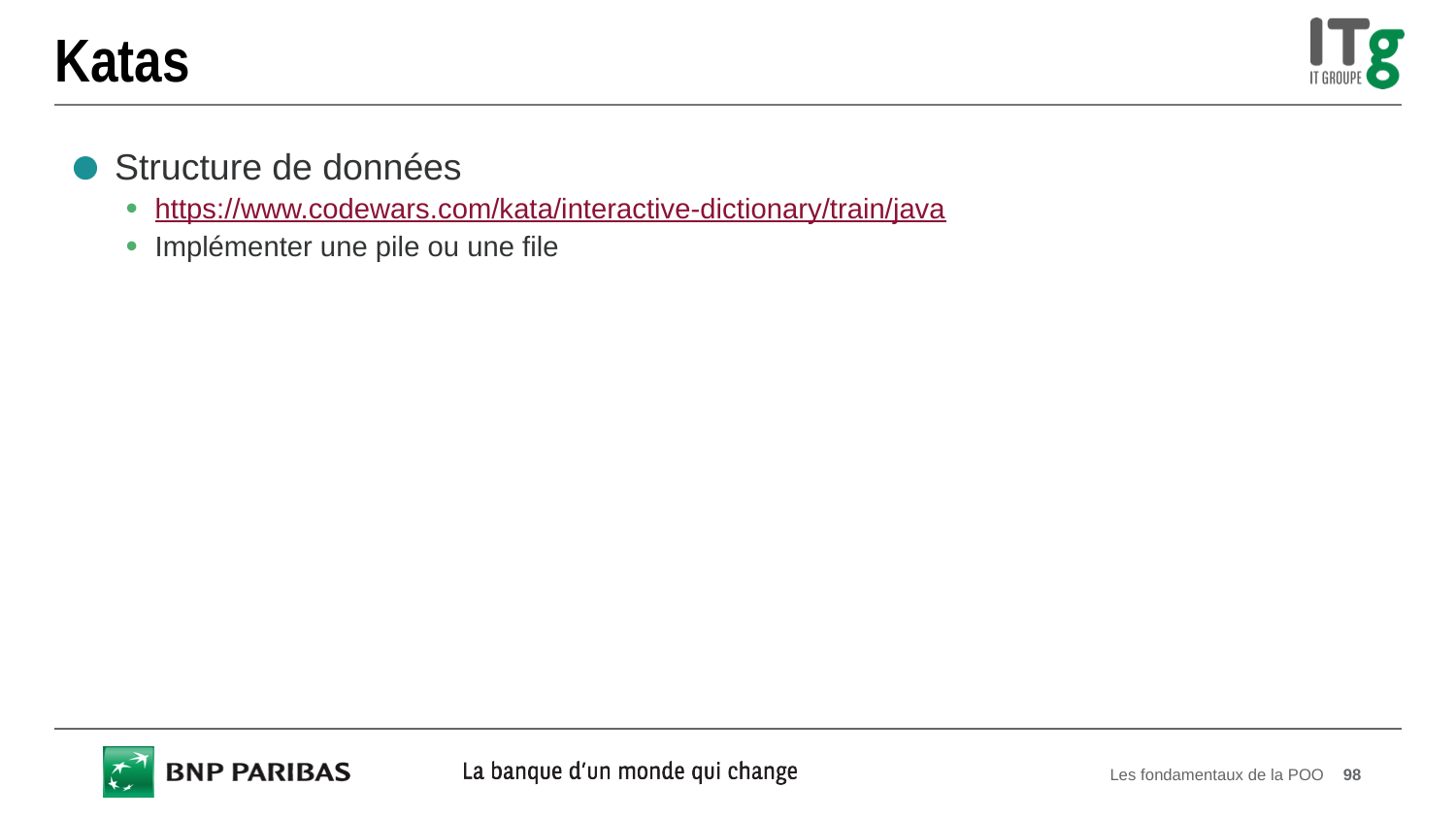

# Katas
Structure de données
https://www.codewars.com/kata/interactive-dictionary/train/java
Implémenter une pile ou une file
Les fondamentaux de la POO
98